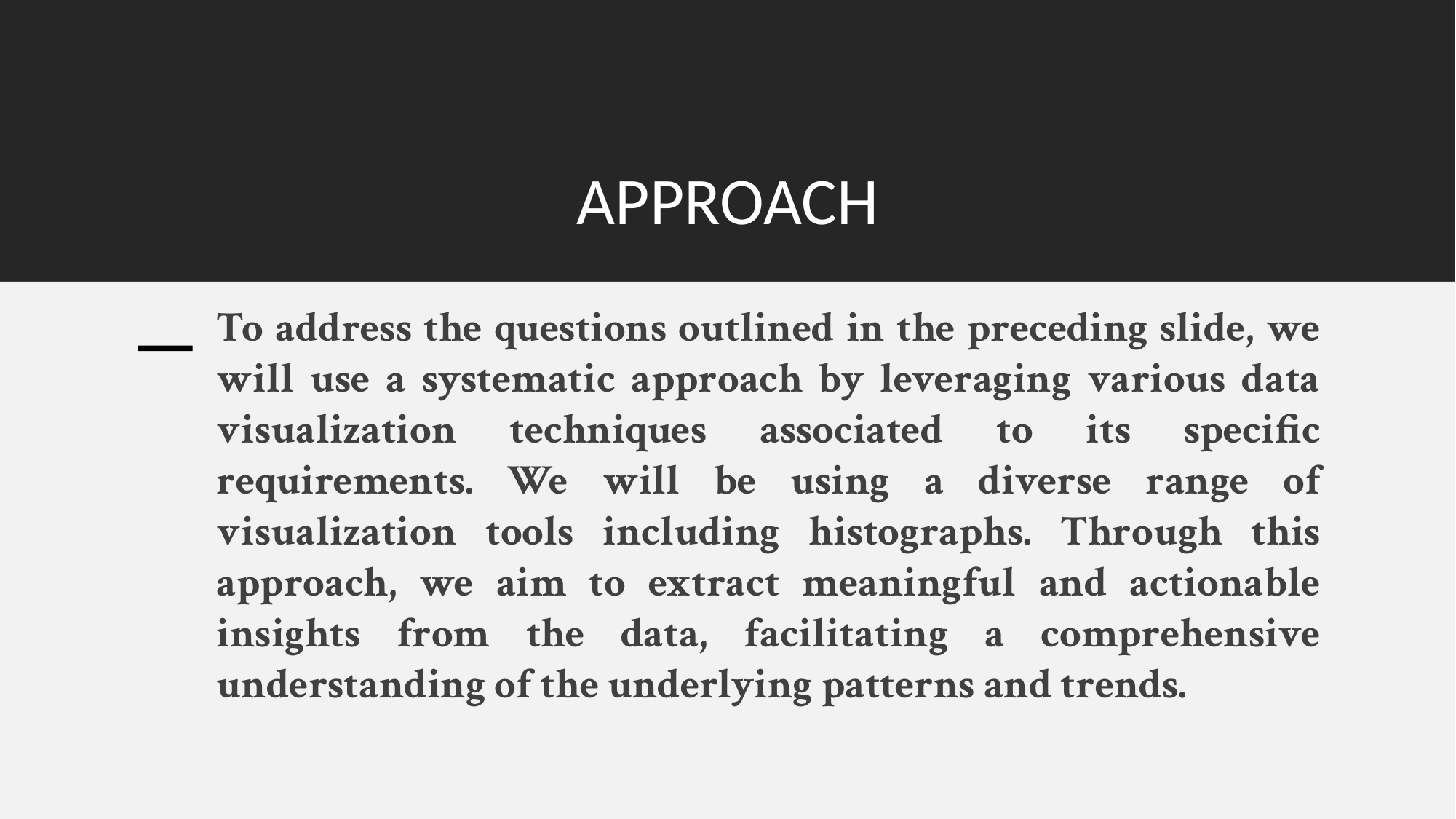

# APPROACH

To address the questions outlined in the preceding slide, we will use a systematic approach by leveraging various data visualization techniques associated to its specific requirements. We will be using a diverse range of visualization tools including histographs. Through this approach, we aim to extract meaningful and actionable insights from the data, facilitating a comprehensive understanding of the underlying patterns and trends.